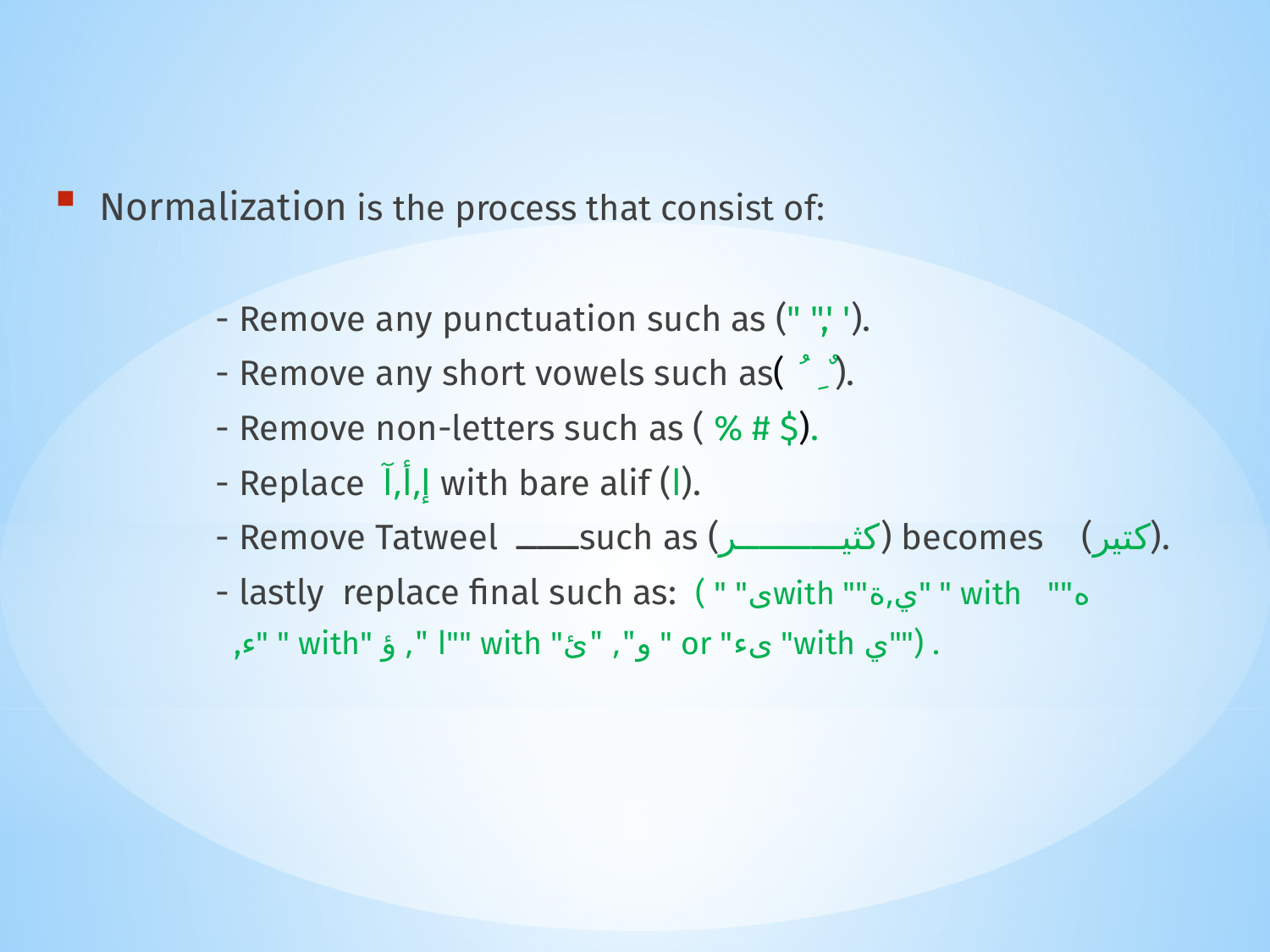

Normalization is the process that consist of:

                  - Remove any punctuation such as (" ",' ').
                  - Remove any short vowels such as( ُ  ِ ٌ ).
                  - Remove non-letters such as ( % # $).
                  - Replace  إ,أ,آ with bare alif (ا).
                  - Remove Tatweel  ــــــsuch as (كثيــــــــــر) becomes    (كتير).
                  - lastly  replace final such as:  ( " "ىwith ""ي,ة" " with   ""ه
                      ,ء" " with" ا ", ؤ"" with "و", "ئ " or "ىء "with ي"") .